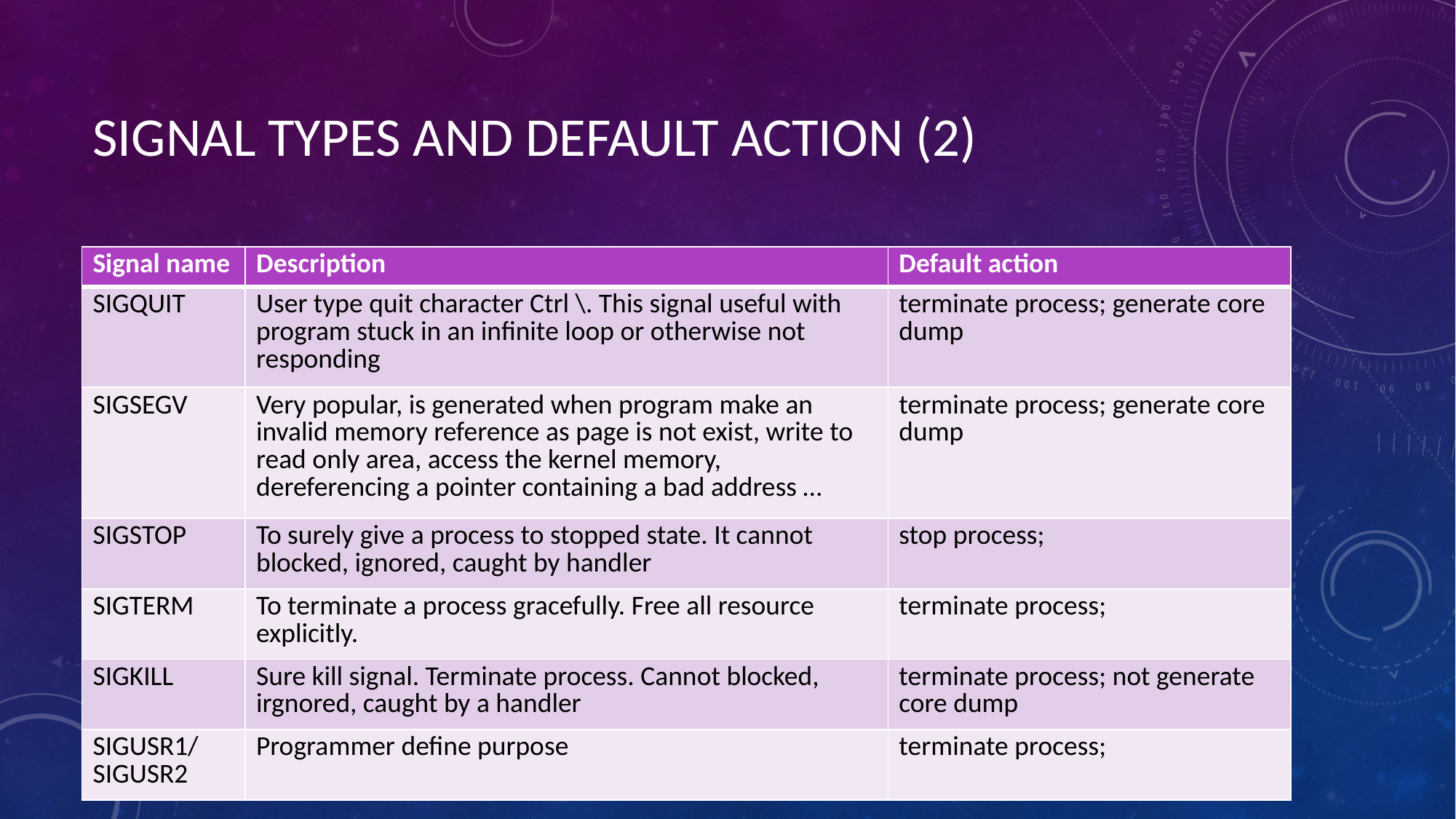

# Signal types and default action (2)
| Signal name | Description | Default action |
| --- | --- | --- |
| SIGQUIT | User type quit character Ctrl \. This signal useful with program stuck in an infinite loop or otherwise not responding | terminate process; generate core dump |
| SIGSEGV | Very popular, is generated when program make an invalid memory reference as page is not exist, write to read only area, access the kernel memory, dereferencing a pointer containing a bad address … | terminate process; generate core dump |
| SIGSTOP | To surely give a process to stopped state. It cannot blocked, ignored, caught by handler | stop process; |
| SIGTERM | To terminate a process gracefully. Free all resource explicitly. | terminate process; |
| SIGKILL | Sure kill signal. Terminate process. Cannot blocked, irgnored, caught by a handler | terminate process; not generate core dump |
| SIGUSR1/SIGUSR2 | Programmer define purpose | terminate process; |